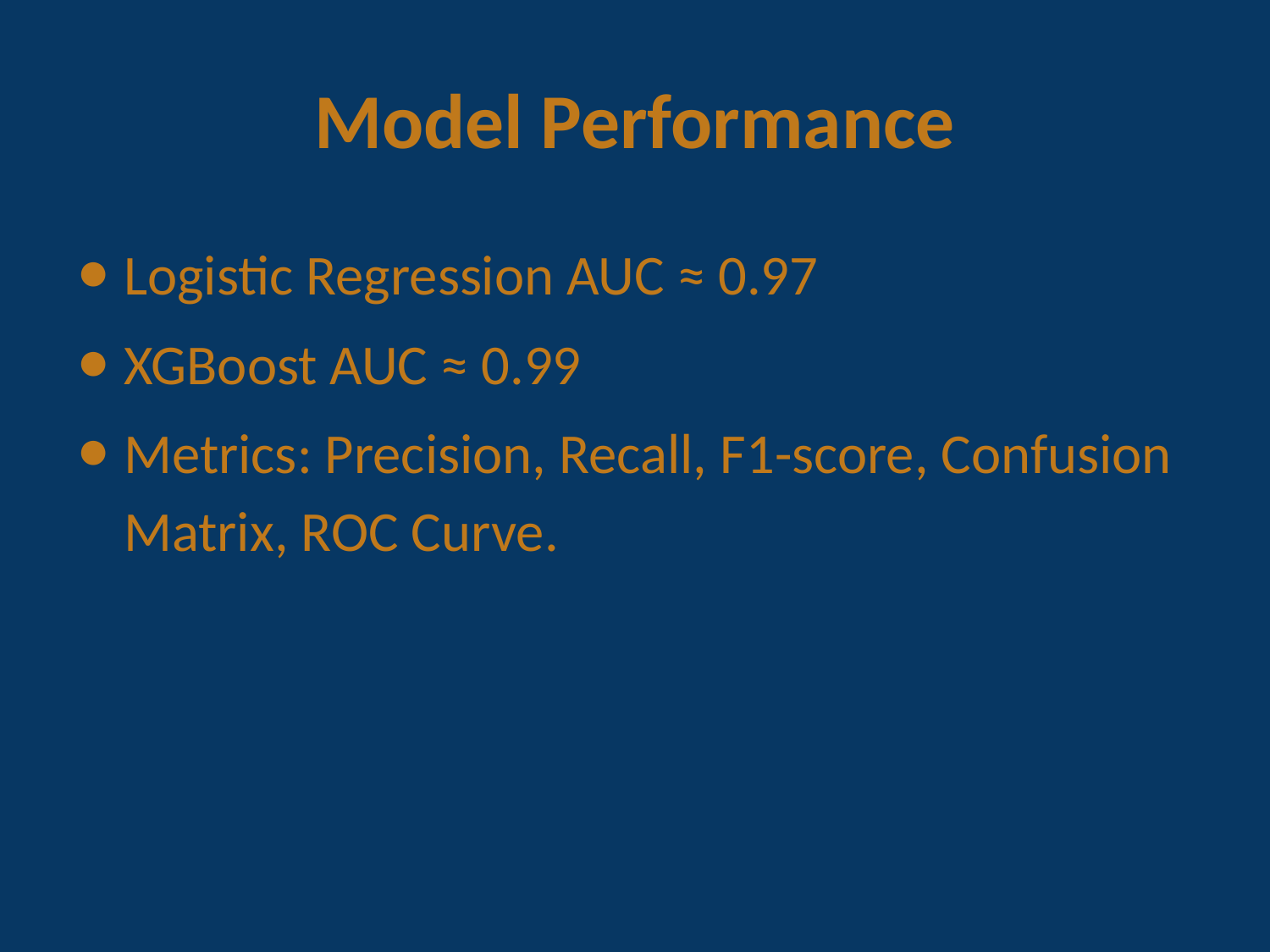

# Model Performance
Logistic Regression AUC ≈ 0.97
XGBoost AUC ≈ 0.99
Metrics: Precision, Recall, F1-score, Confusion Matrix, ROC Curve.